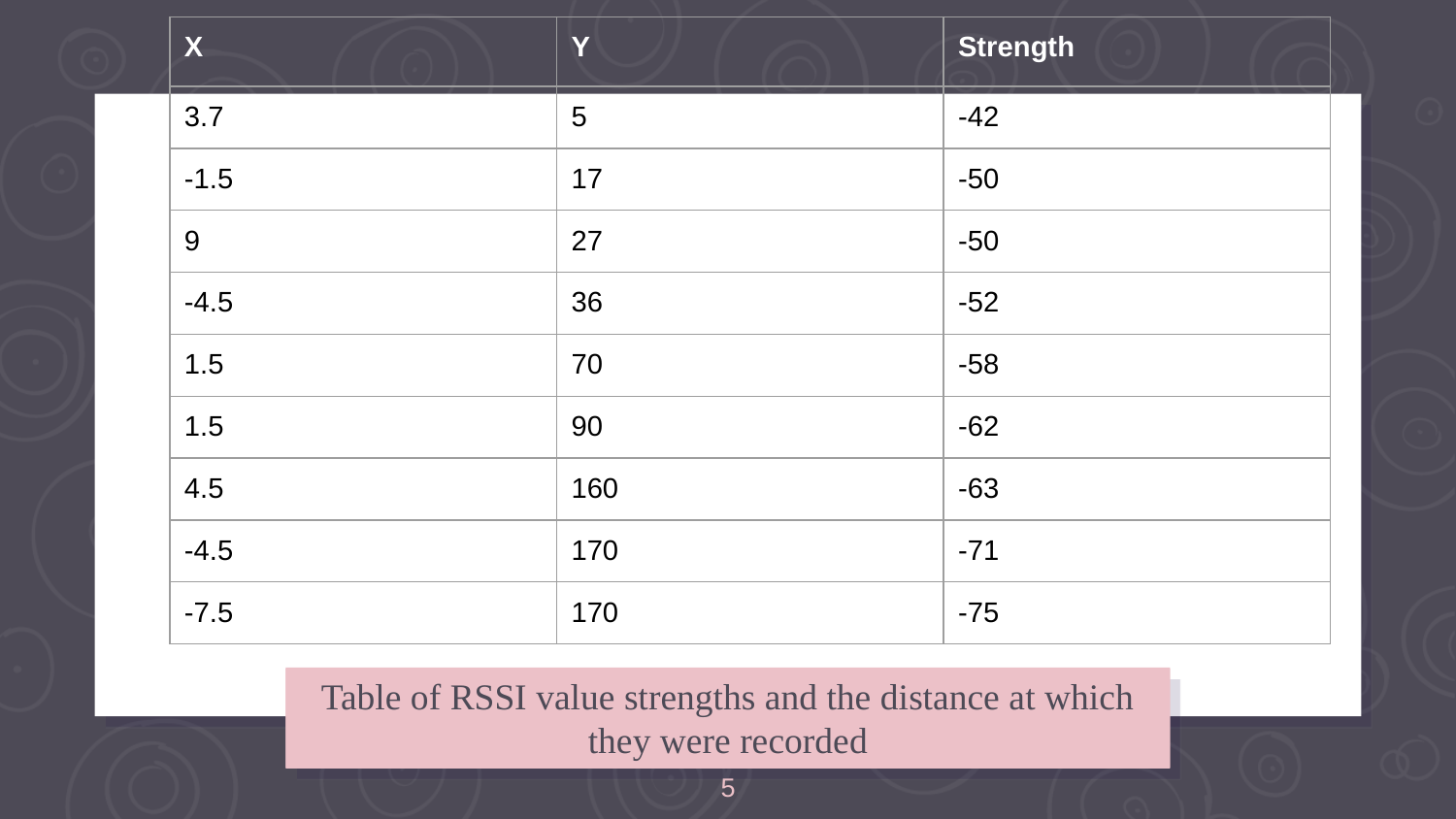

| X | Y | Strength |
| --- | --- | --- |
| 3.7 | 5 | -42 |
| -1.5 | 17 | -50 |
| 9 | 27 | -50 |
| -4.5 | 36 | -52 |
| 1.5 | 70 | -58 |
| 1.5 | 90 | -62 |
| 4.5 | 160 | -63 |
| -4.5 | 170 | -71 |
| -7.5 | 170 | -75 |
Table of RSSI value strengths and the distance at which they were recorded
5